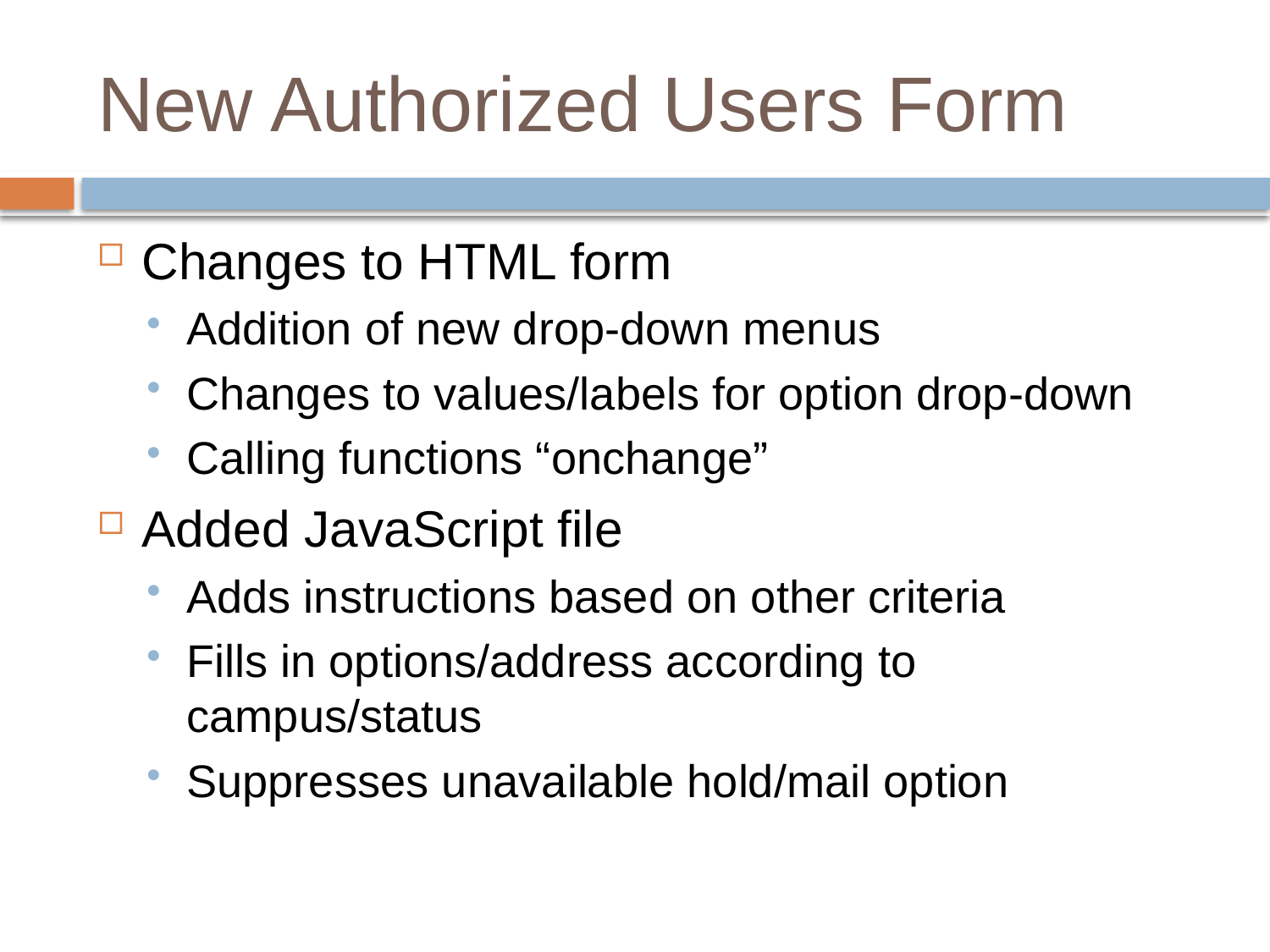

# New Authorized Users Form
Changes to HTML form
Addition of new drop-down menus
Changes to values/labels for option drop-down
Calling functions “onchange”
Added JavaScript file
Adds instructions based on other criteria
Fills in options/address according to campus/status
Suppresses unavailable hold/mail option